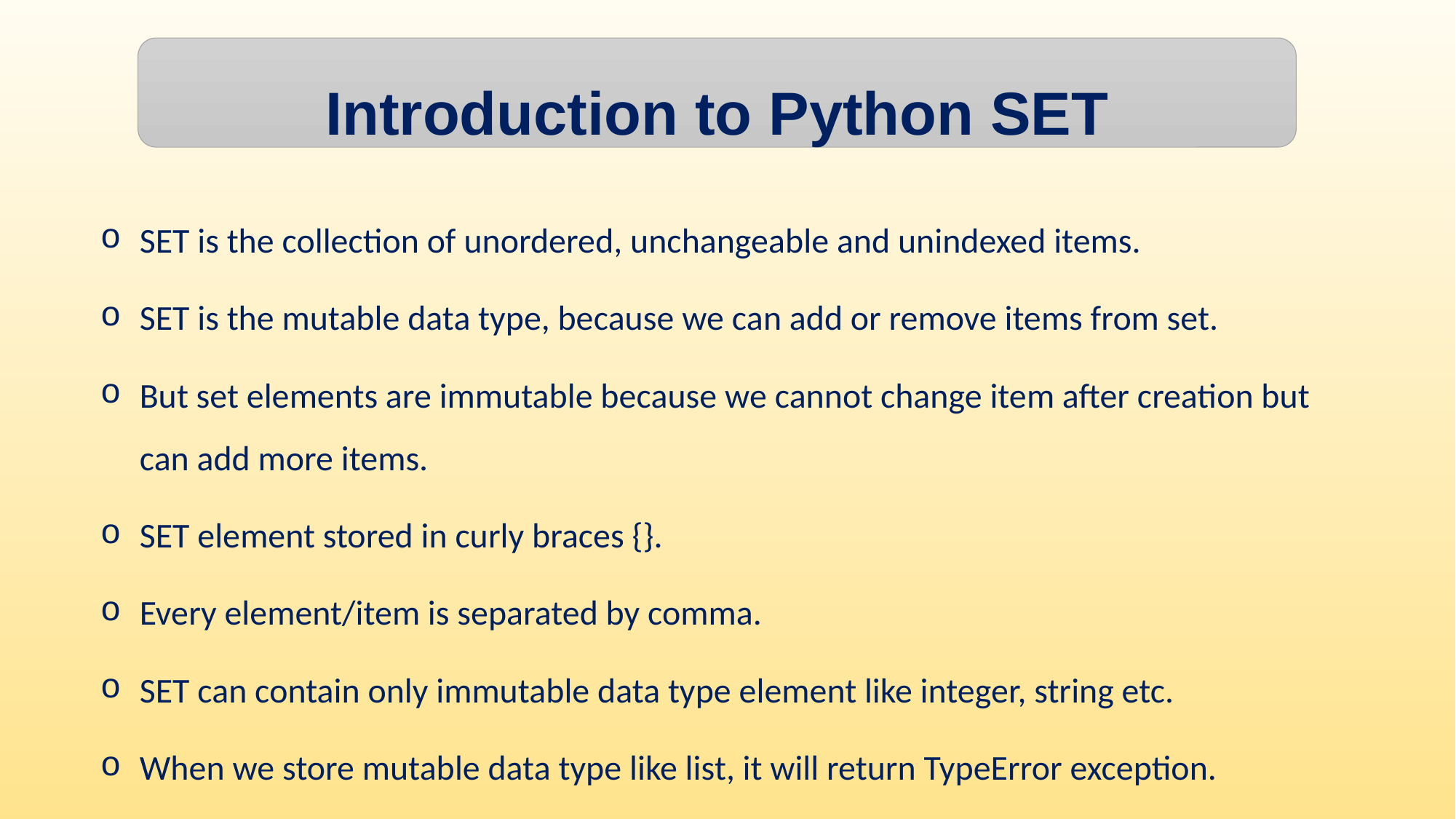

Introduction to Python SET
SET is the collection of unordered, unchangeable and unindexed items.
SET is the mutable data type, because we can add or remove items from set.
But set elements are immutable because we cannot change item after creation but can add more items.
SET element stored in curly braces {}.
Every element/item is separated by comma.
SET can contain only immutable data type element like integer, string etc.
When we store mutable data type like list, it will return TypeError exception.